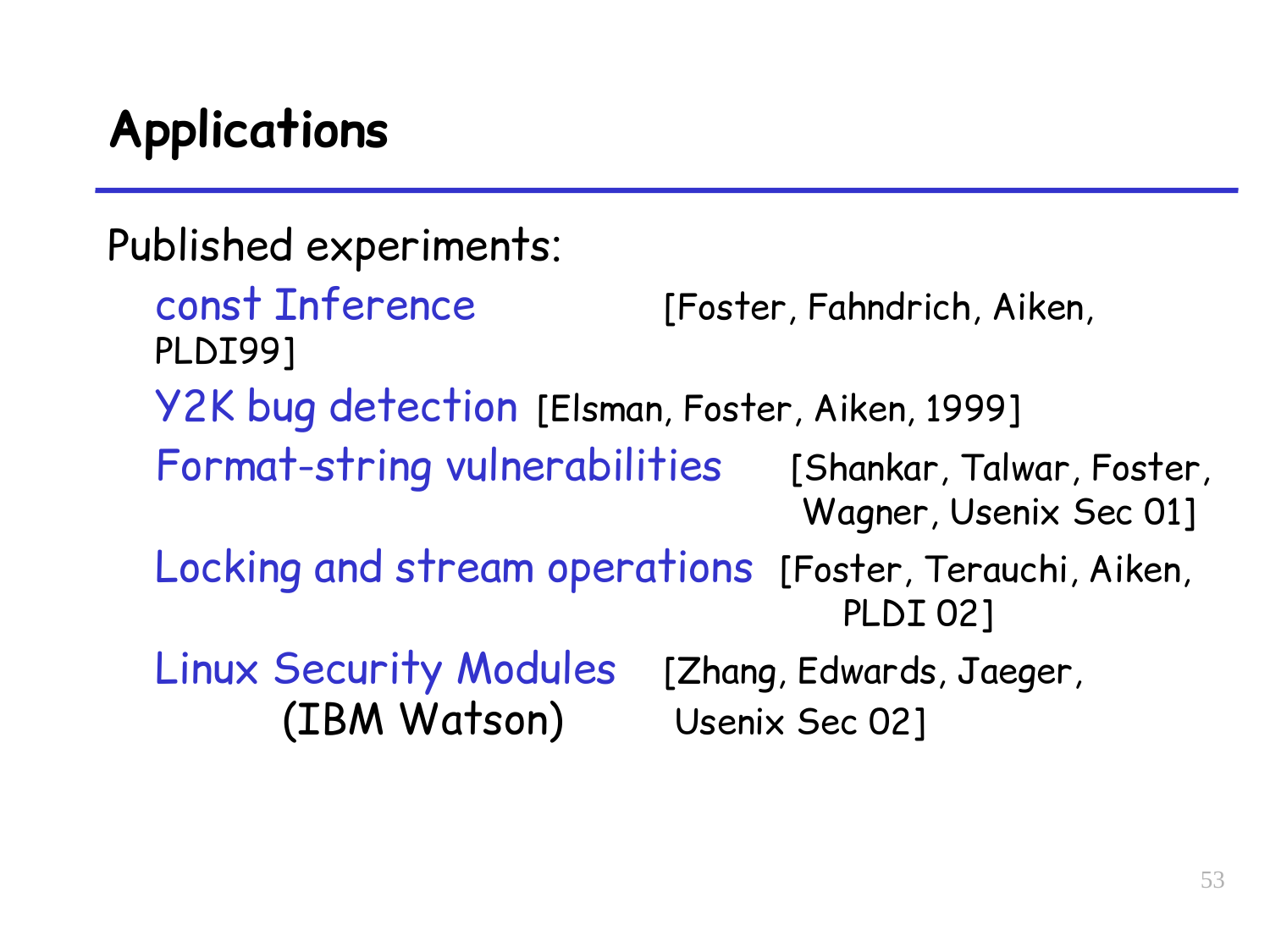

# Applications
Published experiments:
	const Inference		[Foster, Fahndrich, Aiken, PLDI99]
	Y2K bug detection	[Elsman, Foster, Aiken, 1999]
	Format-string vulnerabilities	[Shankar, Talwar, Foster, 					 Wagner, Usenix Sec 01]
	Locking and stream operations  [Foster, Terauchi, Aiken, 					     PLDI 02]
	Linux Security Modules	[Zhang, Edwards, Jaeger, 		(IBM Watson)	 Usenix Sec 02]
53